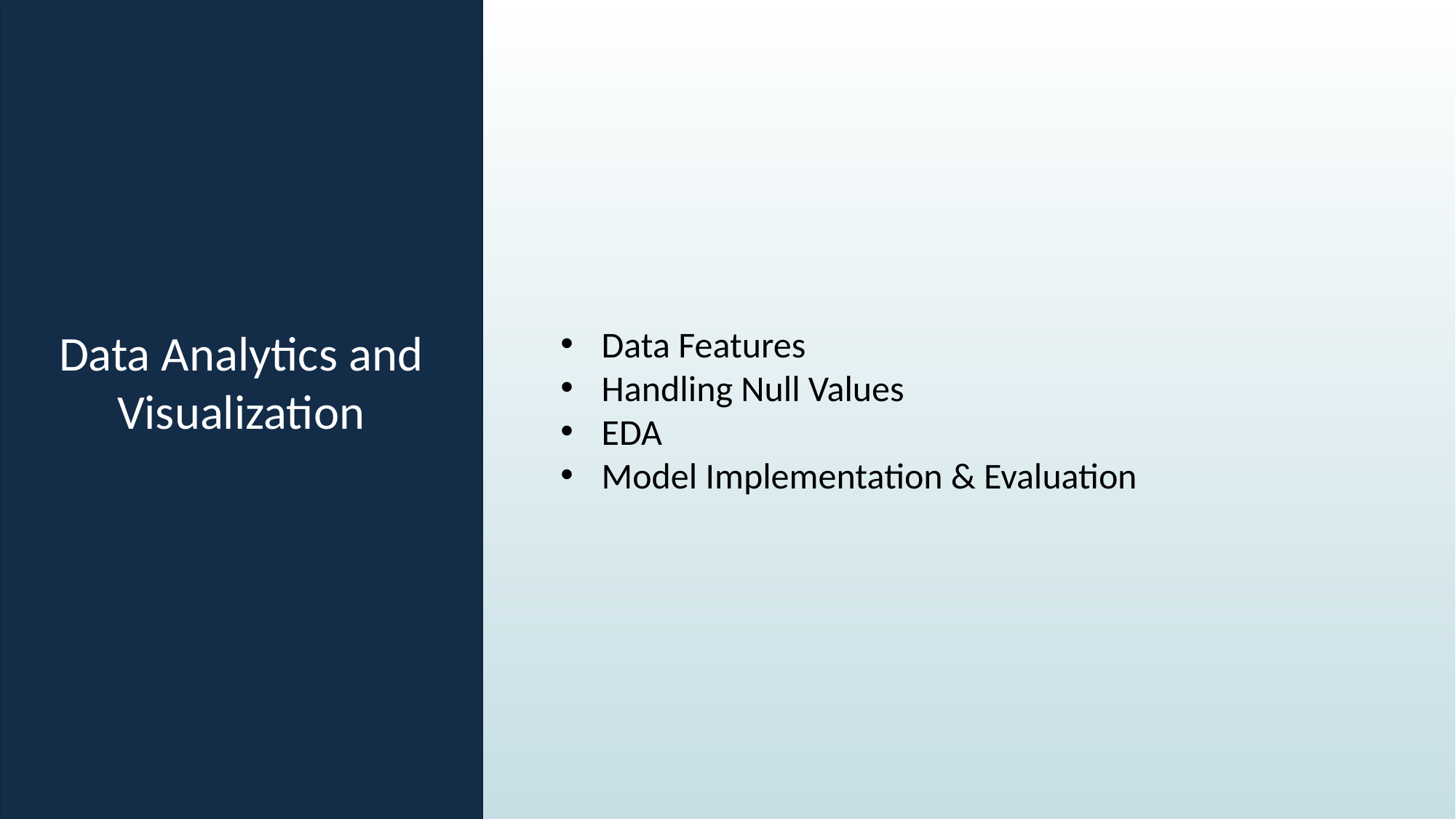

Data Analytics and Visualization

Data Features
Handling Null Values
EDA
Model Implementation & Evaluation